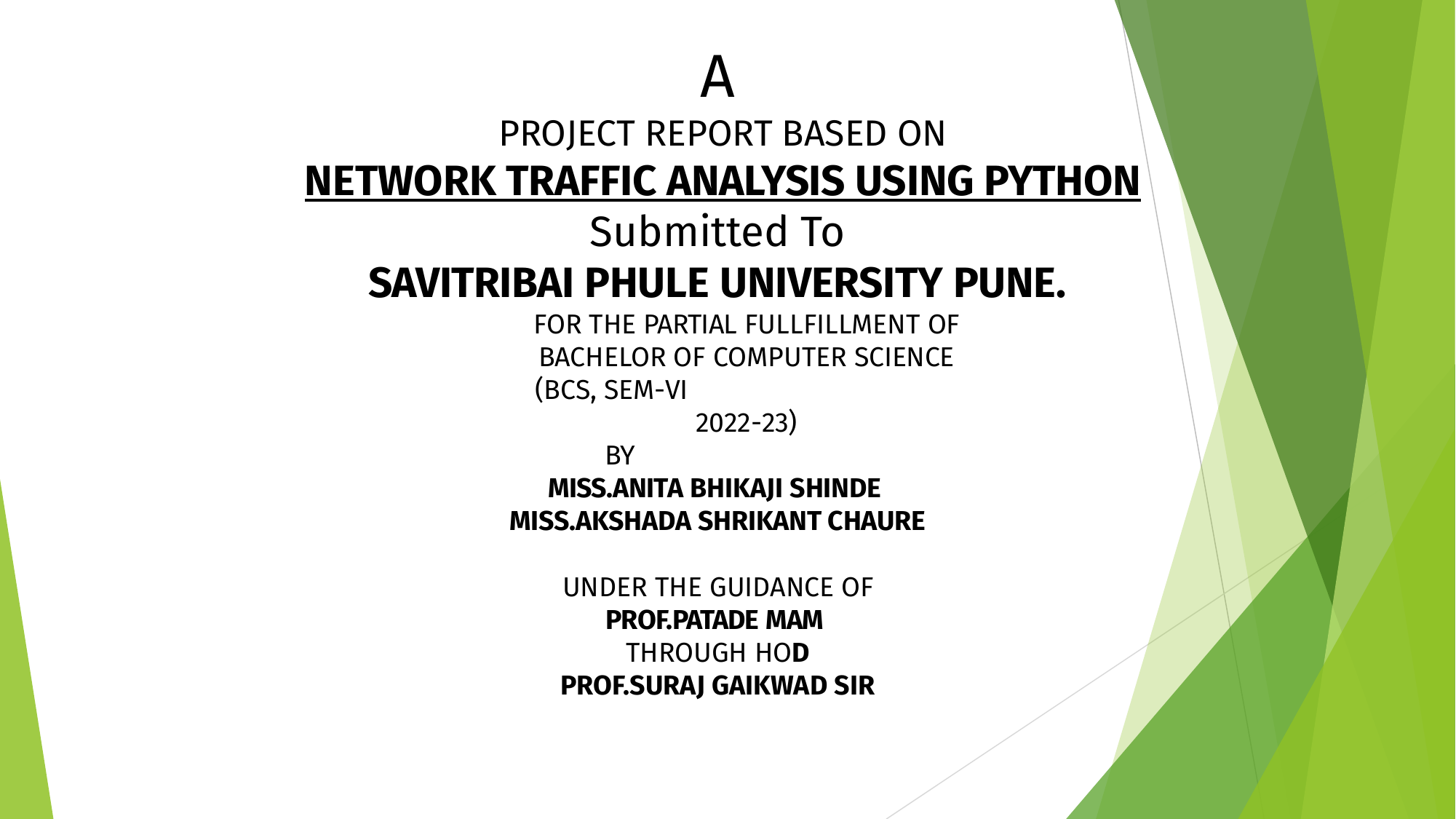

A
PROJECT REPORT BASED ON
NETWORK TRAFFIC ANALYSIS USING PYTHON
Submitted To
SAVITRIBAI PHULE UNIVERSITY PUNE.
FOR THE PARTIAL FULLFILLMENT OF BACHELOR OF COMPUTER SCIENCE (BCS, SEM-VI	2022-23)
BY
MISS.ANITA BHIKAJI SHINDE
MISS.AKSHADA SHRIKANT CHAURE

UNDER THE GUIDANCE OF PROF.PATADE MAM
THROUGH HOD
PROF.SURAJ GAIKWAD SIR